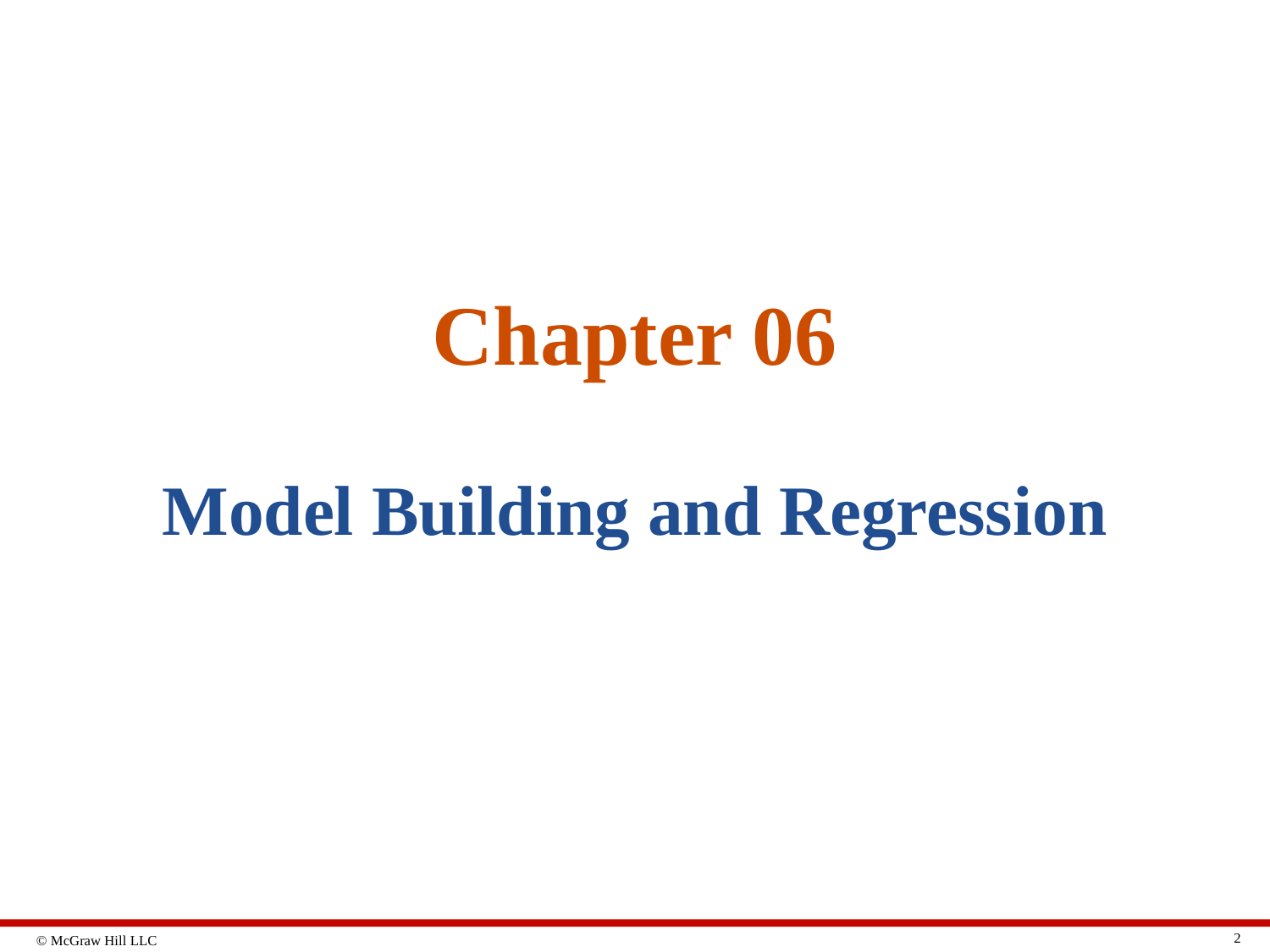

# Chapter 06
Model Building and Regression
2